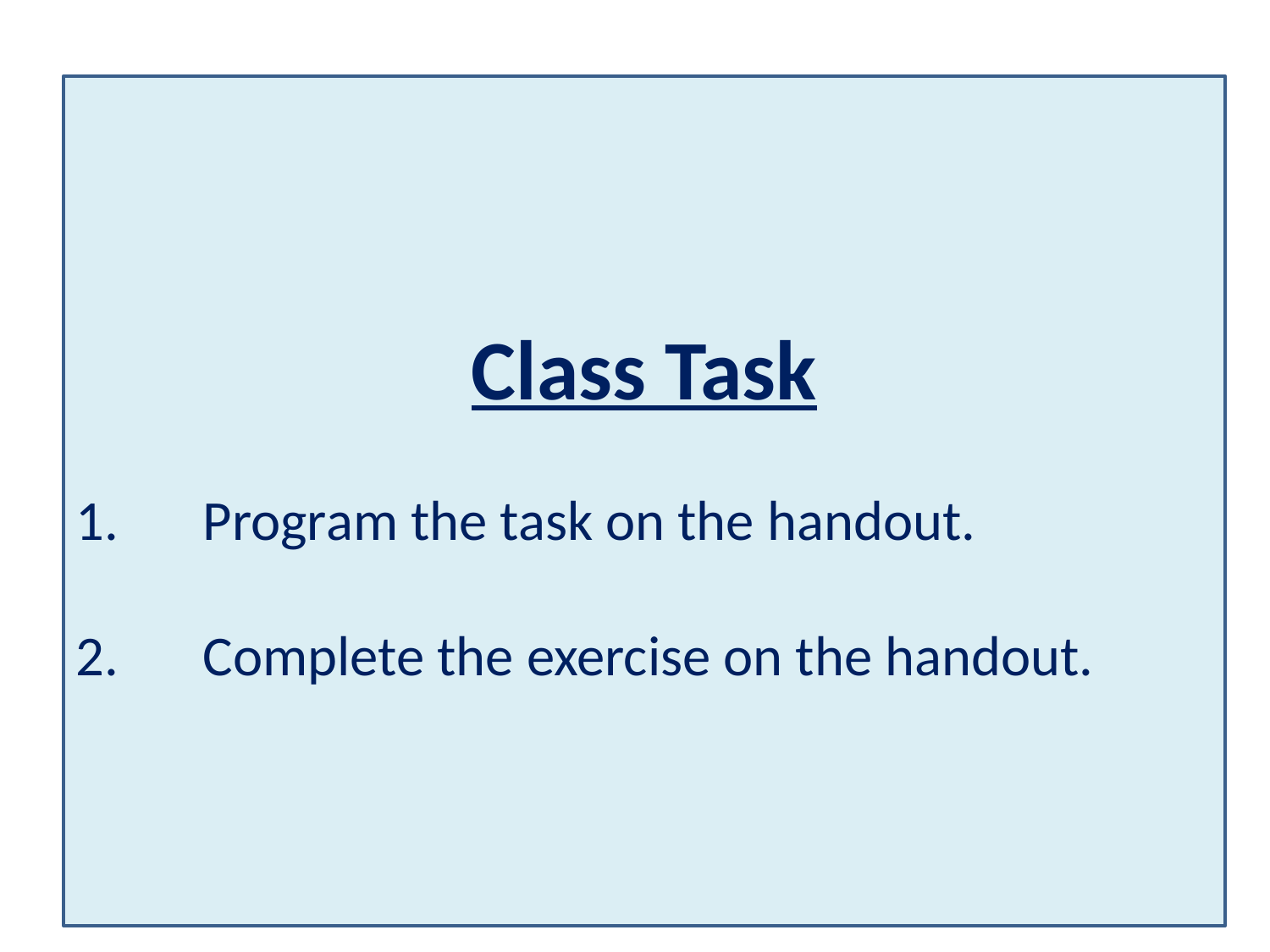

# Plenary Question
Class Task
Program the task on the handout.
Complete the exercise on the handout.
Write a function declaration with the identifier of Avg that will accept 3 numbers (num1, num2, num3) and return the average:

Function Avg(ByVal num1 As Integer, ByVal num2 As Integer, ByVal num3 As Integer)
	Return ((num1+num2+num3)/3)
End Function
Additional Reading: Using array as function argument